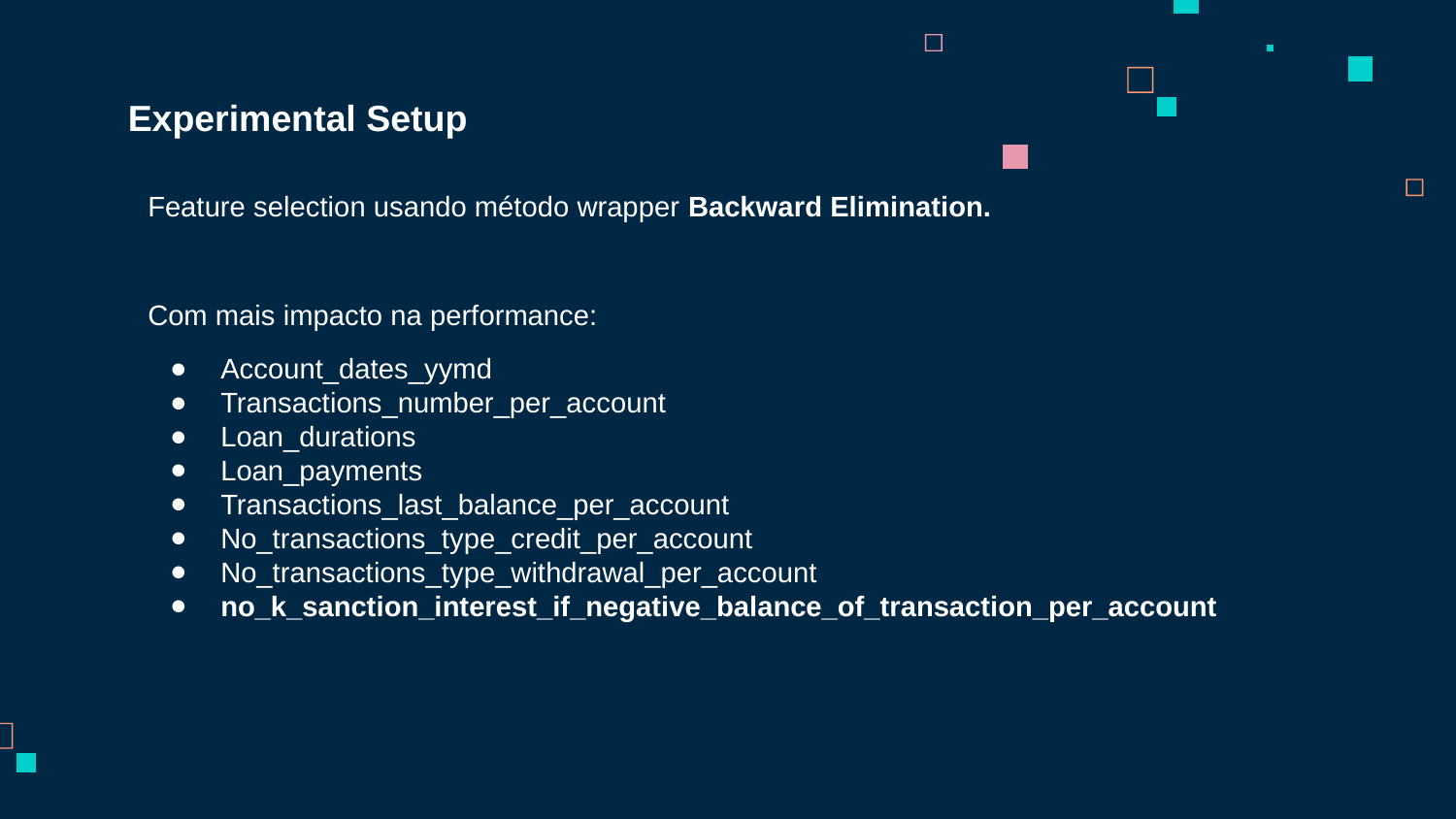

Experimental Setup
Feature selection usando método wrapper Backward Elimination.

Com mais impacto na performance:
Account_dates_yymd
Transactions_number_per_account
Loan_durations
Loan_payments
Transactions_last_balance_per_account
No_transactions_type_credit_per_account
No_transactions_type_withdrawal_per_account
no_k_sanction_interest_if_negative_balance_of_transaction_per_account